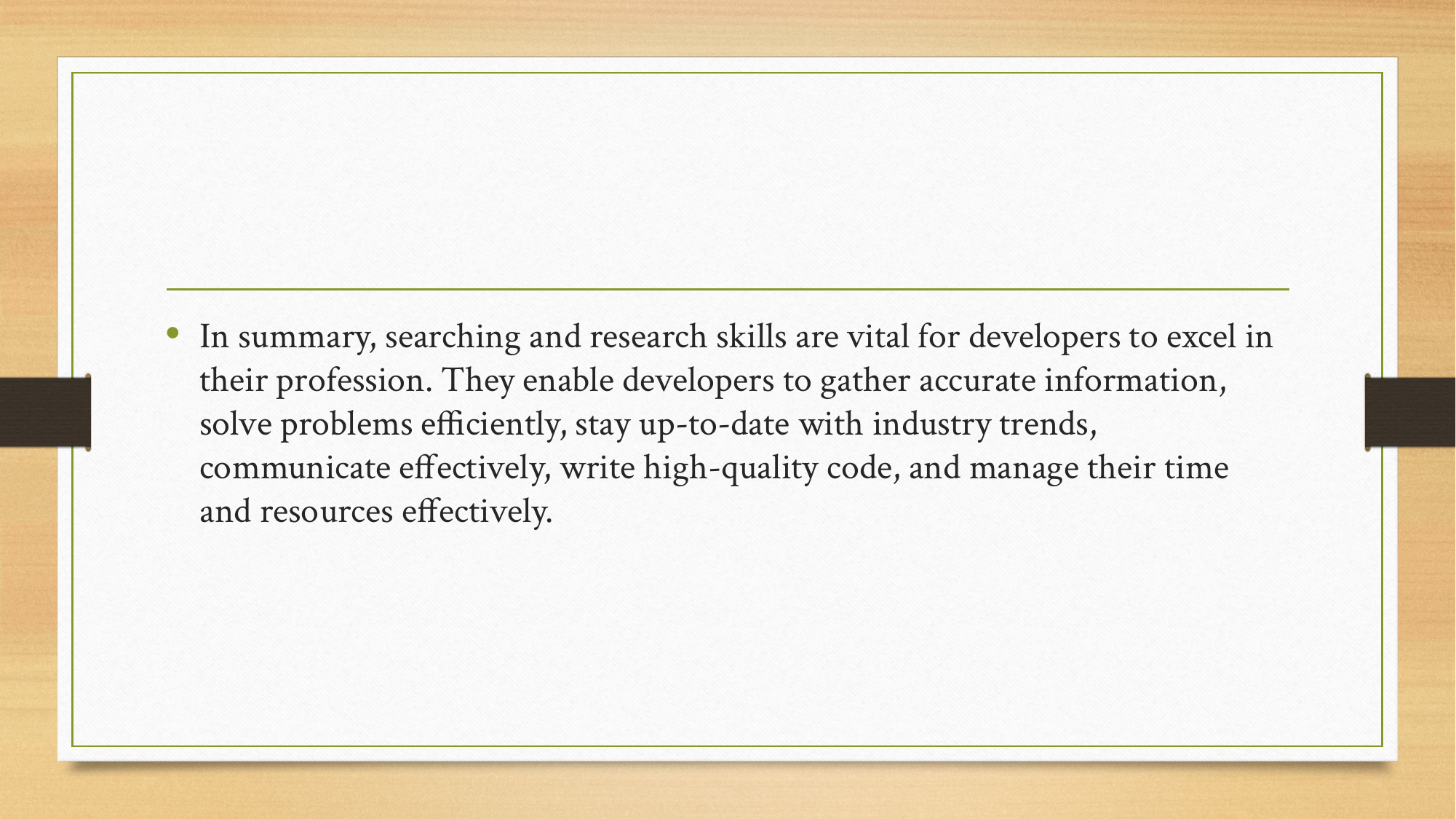

#
In summary, searching and research skills are vital for developers to excel in their profession. They enable developers to gather accurate information, solve problems efficiently, stay up-to-date with industry trends, communicate effectively, write high-quality code, and manage their time and resources effectively.